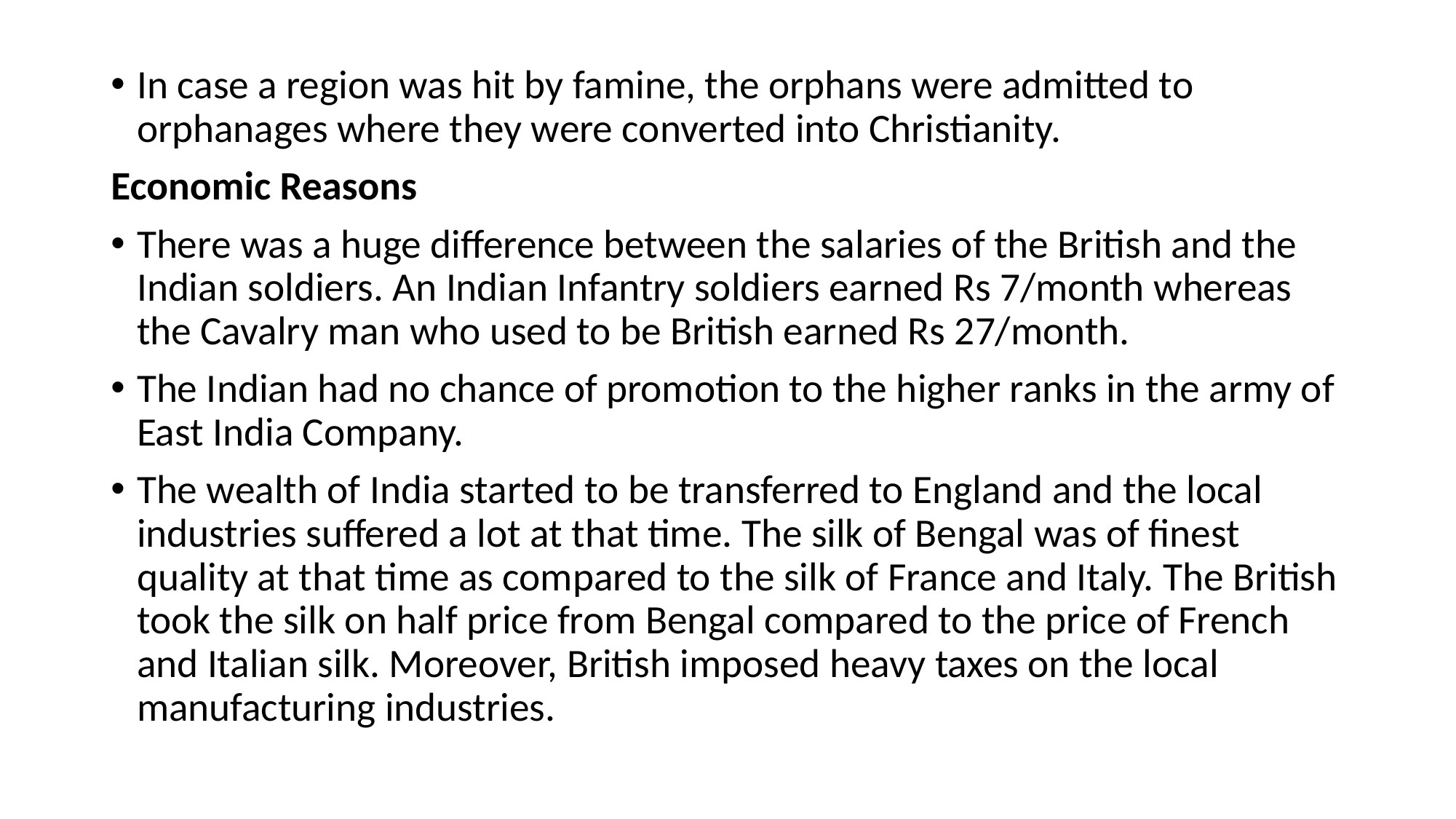

In case a region was hit by famine, the orphans were admitted to orphanages where they were converted into Christianity.
Economic Reasons
There was a huge difference between the salaries of the British and the Indian soldiers. An Indian Infantry soldiers earned Rs 7/month whereas the Cavalry man who used to be British earned Rs 27/month.
The Indian had no chance of promotion to the higher ranks in the army of East India Company.
The wealth of India started to be transferred to England and the local industries suffered a lot at that time. The silk of Bengal was of finest quality at that time as compared to the silk of France and Italy. The British took the silk on half price from Bengal compared to the price of French and Italian silk. Moreover, British imposed heavy taxes on the local manufacturing industries.